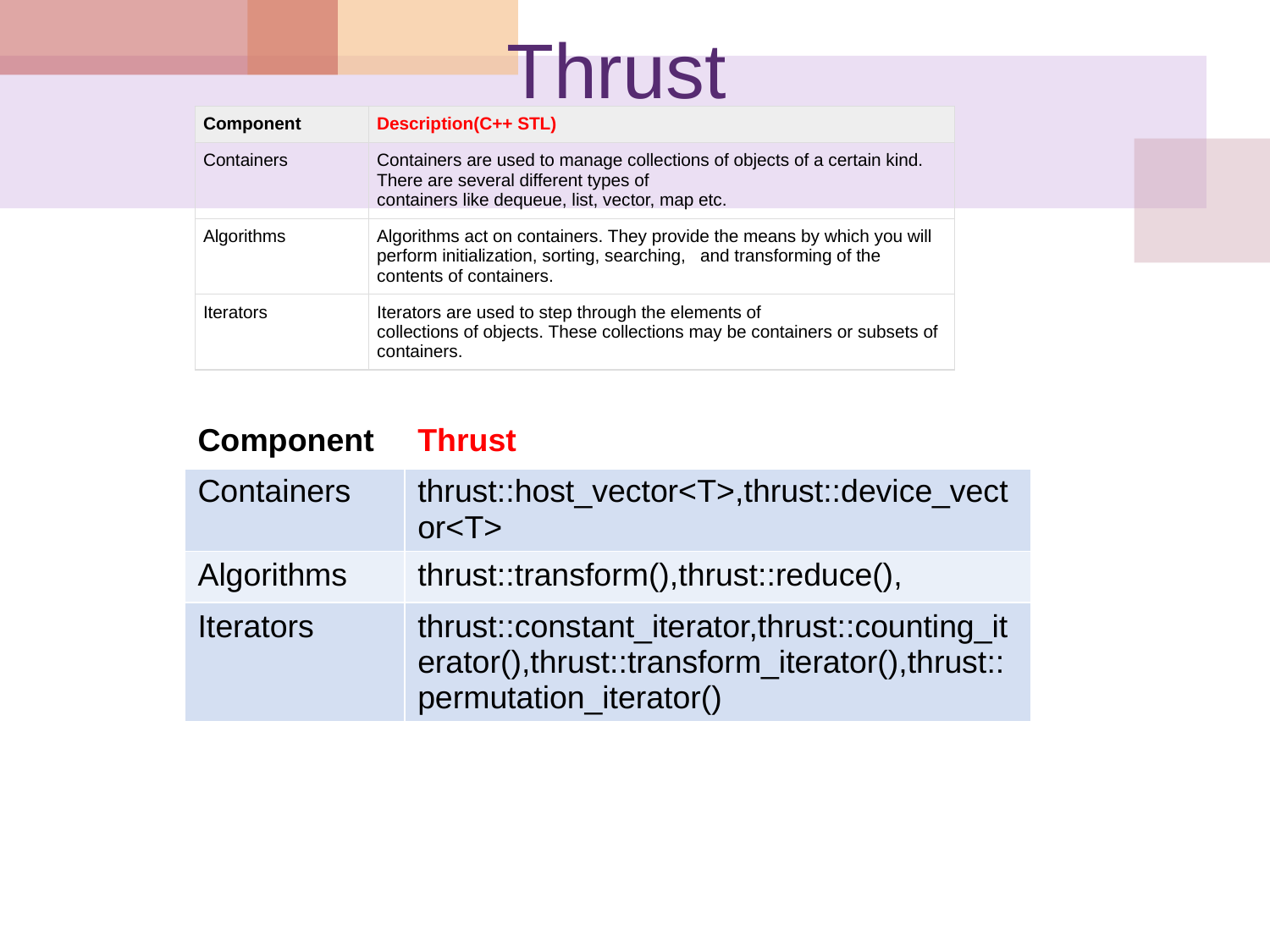

# Thrust
| Component | Description(C++ STL) |
| --- | --- |
| Containers | Containers are used to manage collections of objects of a certain kind. There are several different types of containers like dequeue, list, vector, map etc. |
| Algorithms | Algorithms act on containers. They provide the means by which you will perform initialization, sorting, searching, and transforming of the contents of containers. |
| Iterators | Iterators are used to step through the elements of collections of objects. These collections may be containers or subsets of containers. |
| Component | Thrust |
| --- | --- |
| Containers | thrust::host\_vector<T>,thrust::device\_vector<T> |
| Algorithms | thrust::transform(),thrust::reduce(), |
| Iterators | thrust::constant\_iterator,thrust::counting\_iterator(),thrust::transform\_iterator(),thrust::permutation\_iterator() |